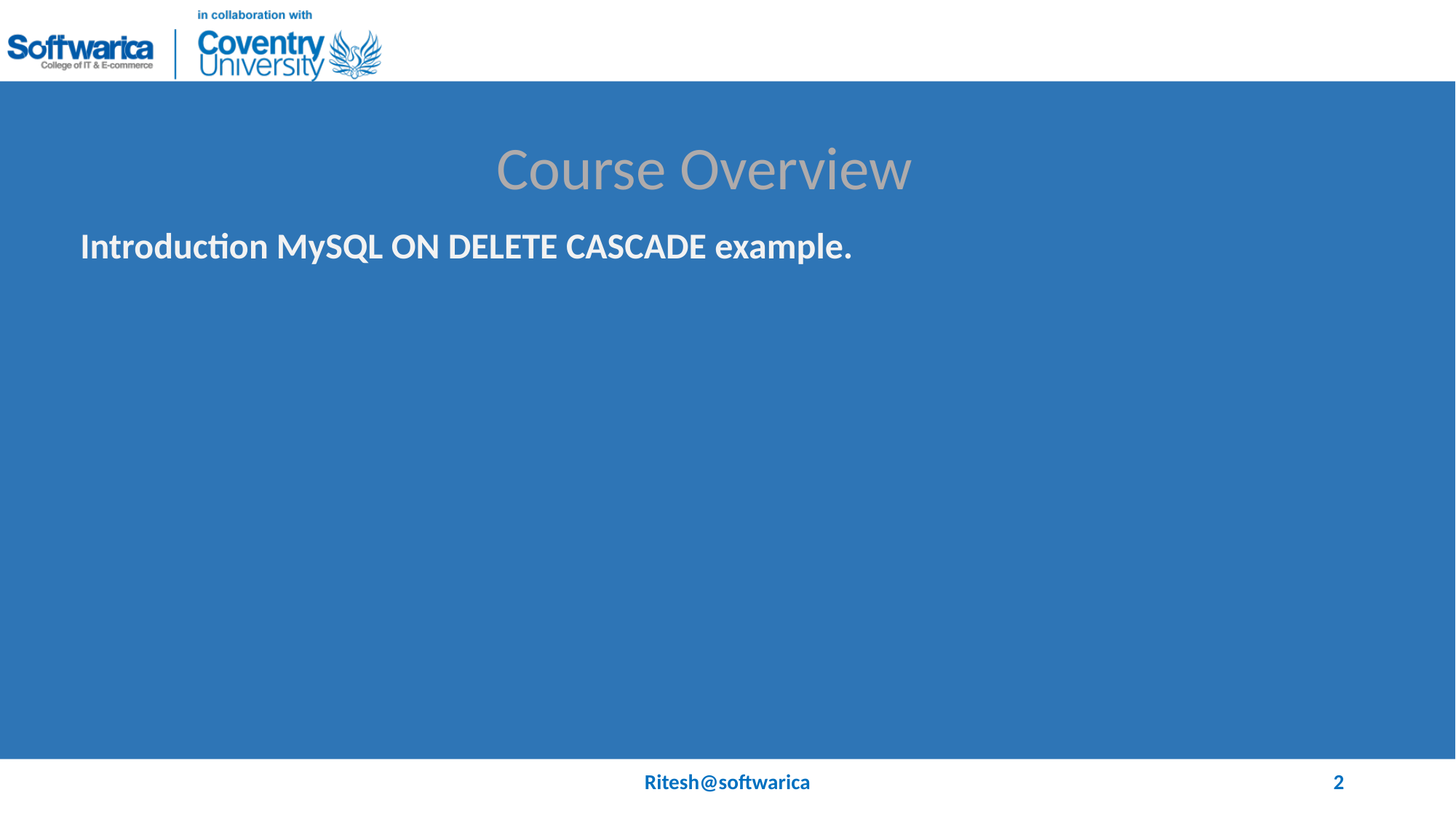

# Course Overview
Introduction MySQL ON DELETE CASCADE example.
Ritesh@softwarica
2